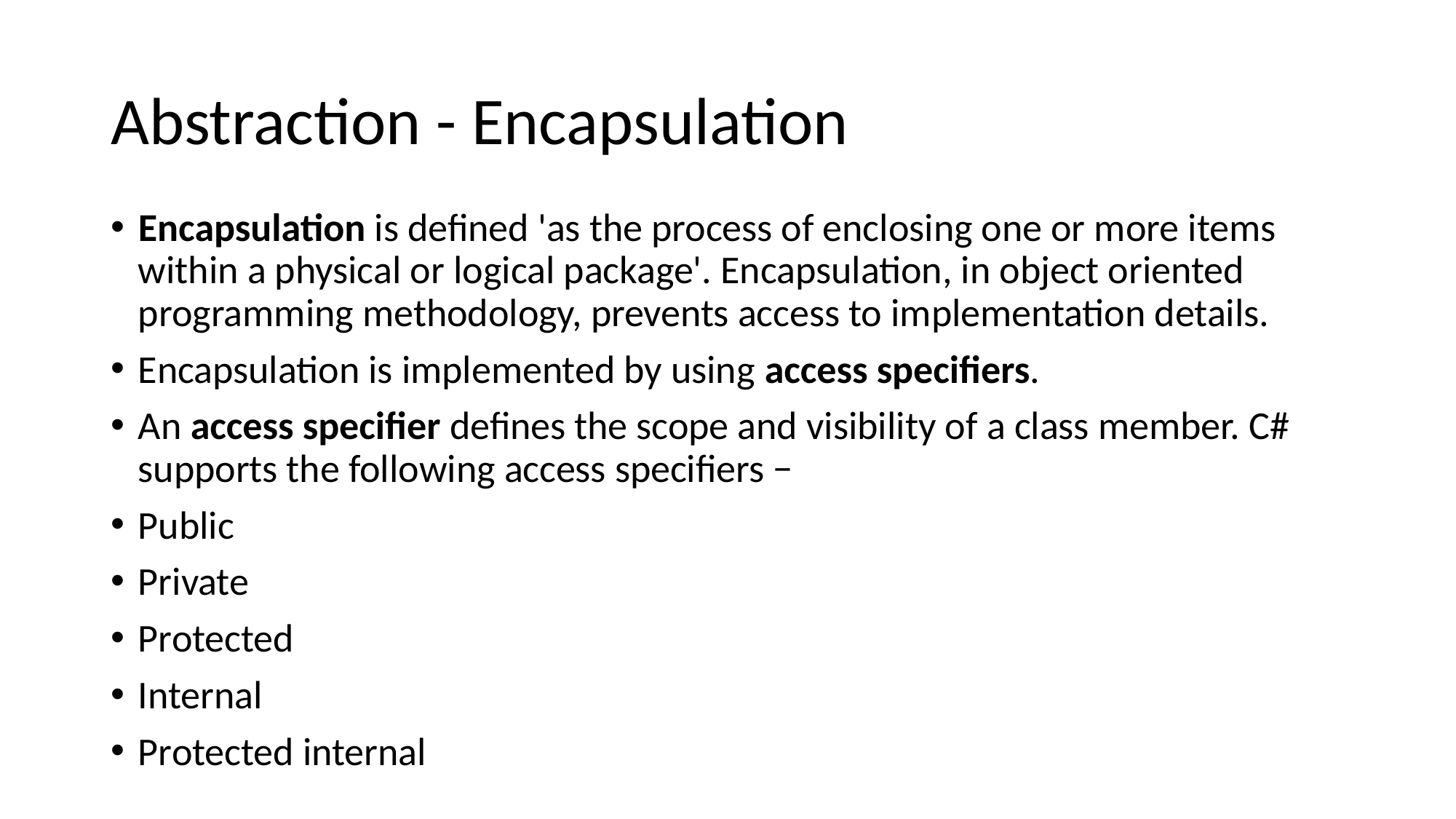

# Abstraction - Encapsulation
Encapsulation is defined 'as the process of enclosing one or more items within a physical or logical package'. Encapsulation, in object oriented programming methodology, prevents access to implementation details.
Encapsulation is implemented by using access specifiers.
An access specifier defines the scope and visibility of a class member. C# supports the following access specifiers −
Public
Private
Protected
Internal
Protected internal